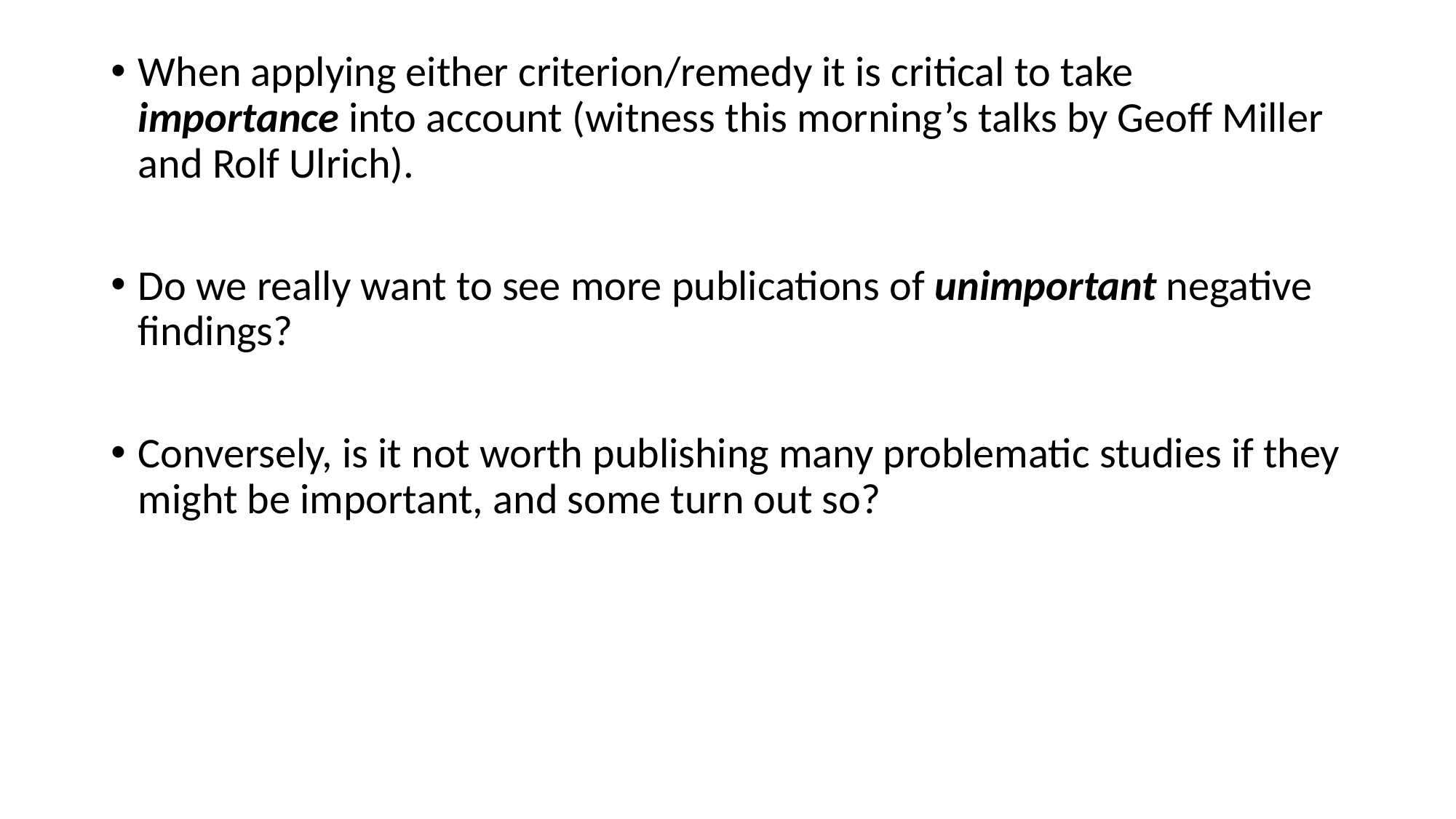

When applying either criterion/remedy it is critical to take importance into account (witness this morning’s talks by Geoff Miller and Rolf Ulrich).

Do we really want to see more publications of unimportant negative findings?

Conversely, is it not worth publishing many problematic studies if they might be important, and some turn out so?